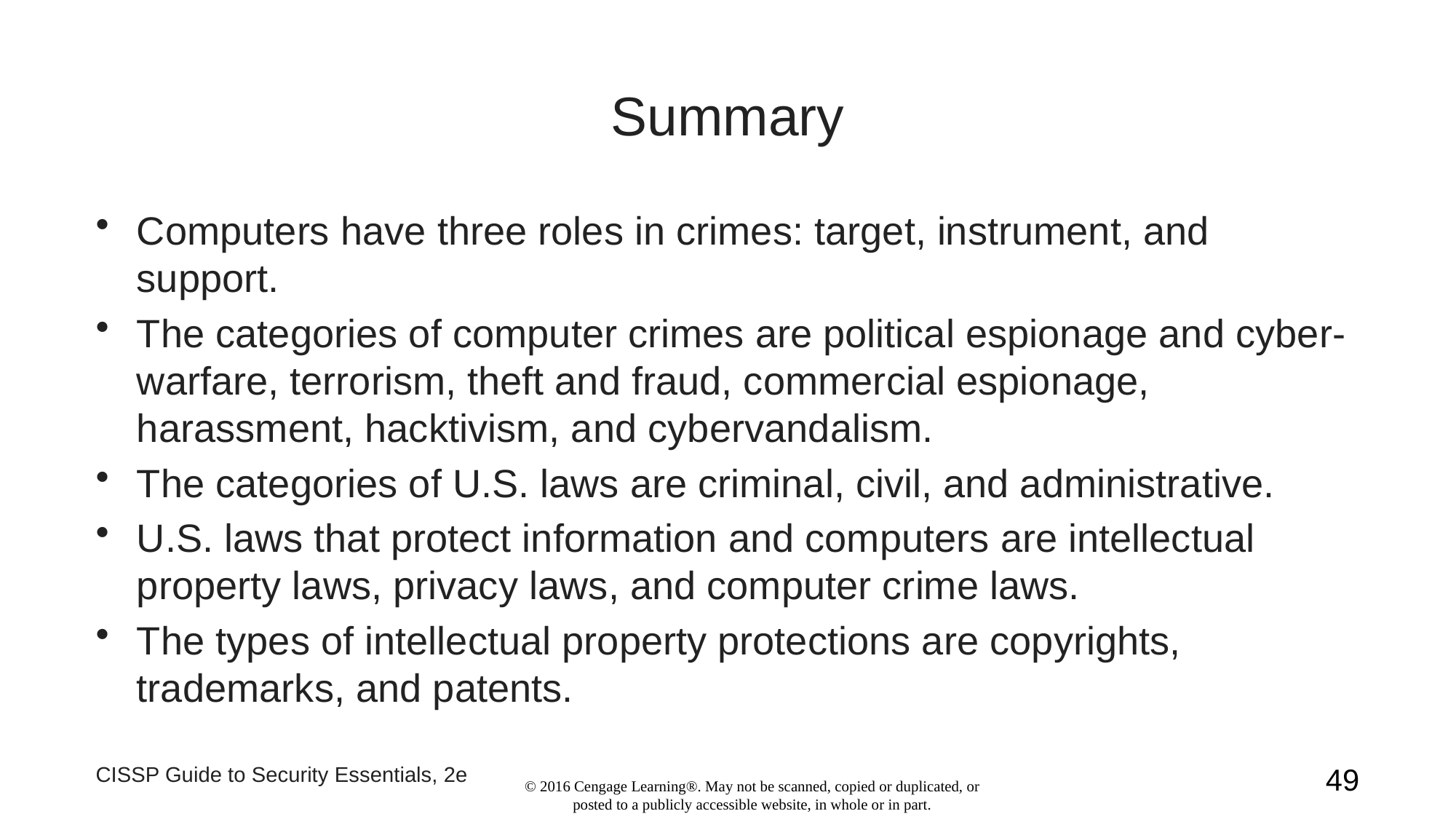

# Summary
Computers have three roles in crimes: target, instrument, and support.
The categories of computer crimes are political espionage and cyber-warfare, terrorism, theft and fraud, commercial espionage, harassment, hacktivism, and cybervandalism.
The categories of U.S. laws are criminal, civil, and administrative.
U.S. laws that protect information and computers are intellectual property laws, privacy laws, and computer crime laws.
The types of intellectual property protections are copyrights, trademarks, and patents.
CISSP Guide to Security Essentials, 2e
49
© 2016 Cengage Learning®. May not be scanned, copied or duplicated, or posted to a publicly accessible website, in whole or in part.